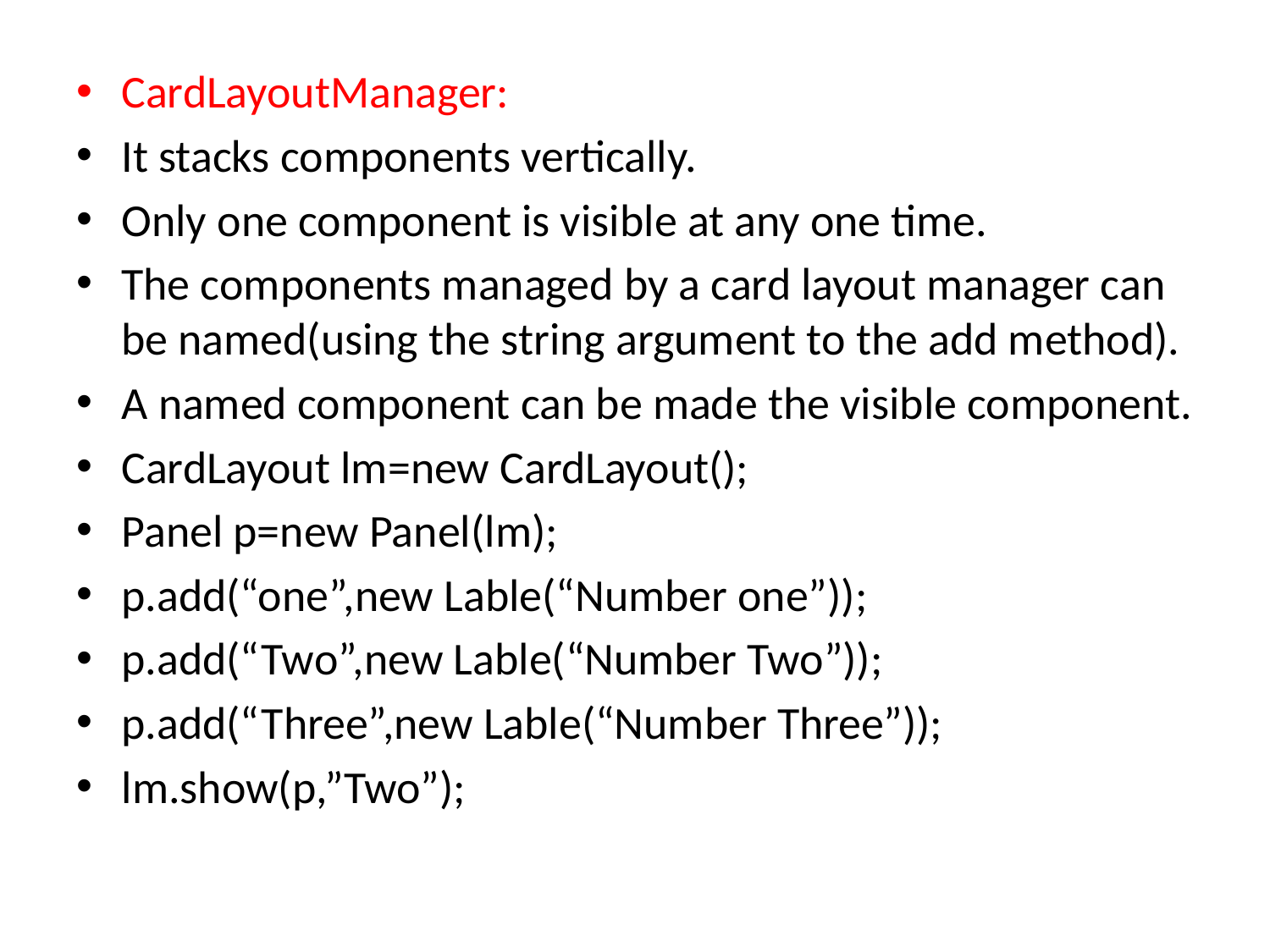

CardLayoutManager:
It stacks components vertically.
Only one component is visible at any one time.
The components managed by a card layout manager can be named(using the string argument to the add method).
A named component can be made the visible component.
CardLayout lm=new CardLayout();
Panel p=new Panel(lm);
p.add(“one”,new Lable(“Number one”));
p.add(“Two”,new Lable(“Number Two”));
p.add(“Three”,new Lable(“Number Three”));
lm.show(p,”Two”);